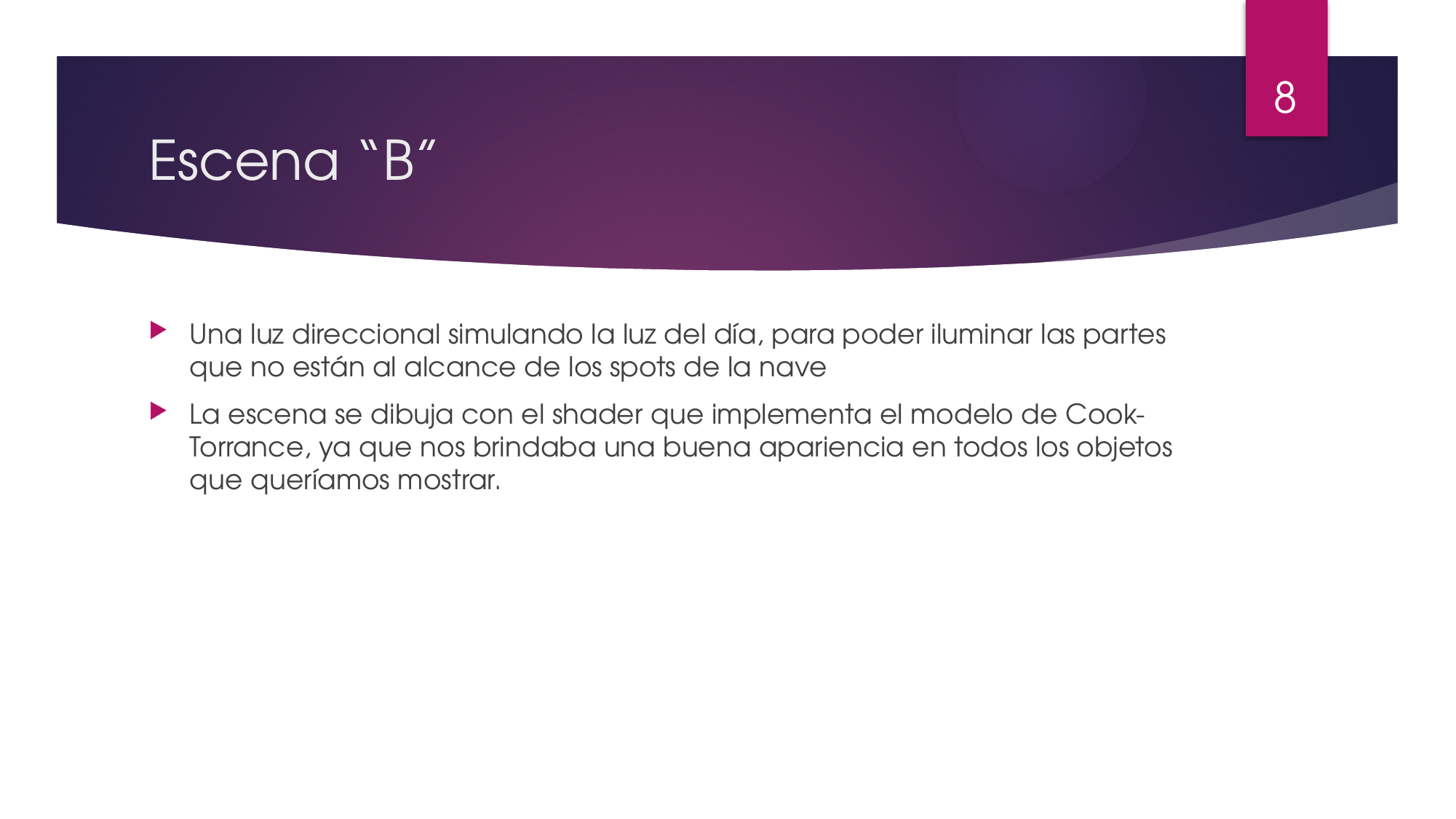

8
# Escena “B”
Una luz direccional simulando la luz del día, para poder iluminar las partes que no están al alcance de los spots de la nave
La escena se dibuja con el shader que implementa el modelo de Cook-Torrance, ya que nos brindaba una buena apariencia en todos los objetos que queríamos mostrar.